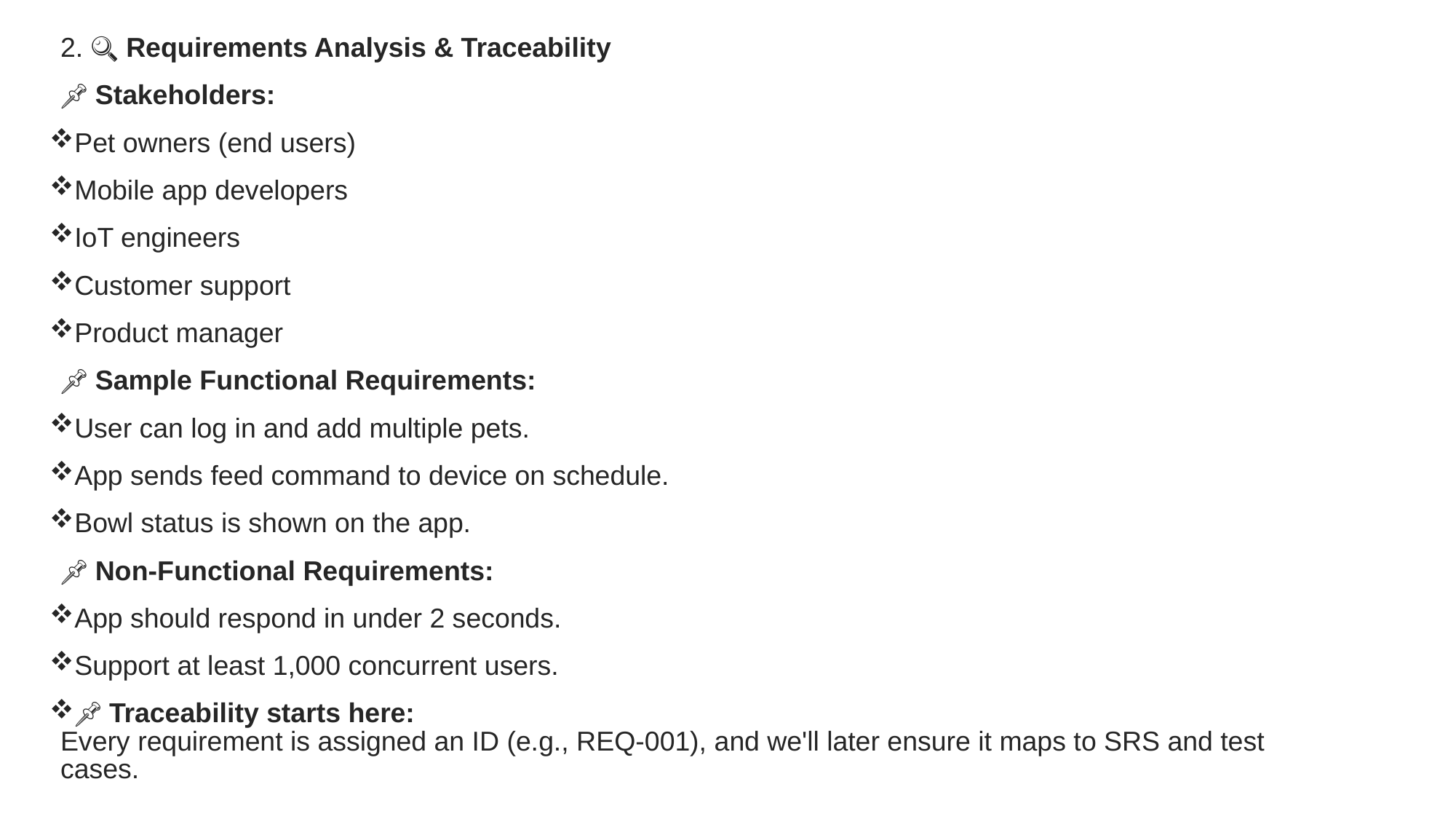

2. 🔍 Requirements Analysis & Traceability
📌 Stakeholders:
Pet owners (end users)
Mobile app developers
IoT engineers
Customer support
Product manager
📌 Sample Functional Requirements:
User can log in and add multiple pets.
App sends feed command to device on schedule.
Bowl status is shown on the app.
📌 Non-Functional Requirements:
App should respond in under 2 seconds.
Support at least 1,000 concurrent users.
📌 Traceability starts here:
Every requirement is assigned an ID (e.g., REQ-001), and we'll later ensure it maps to SRS and test cases.